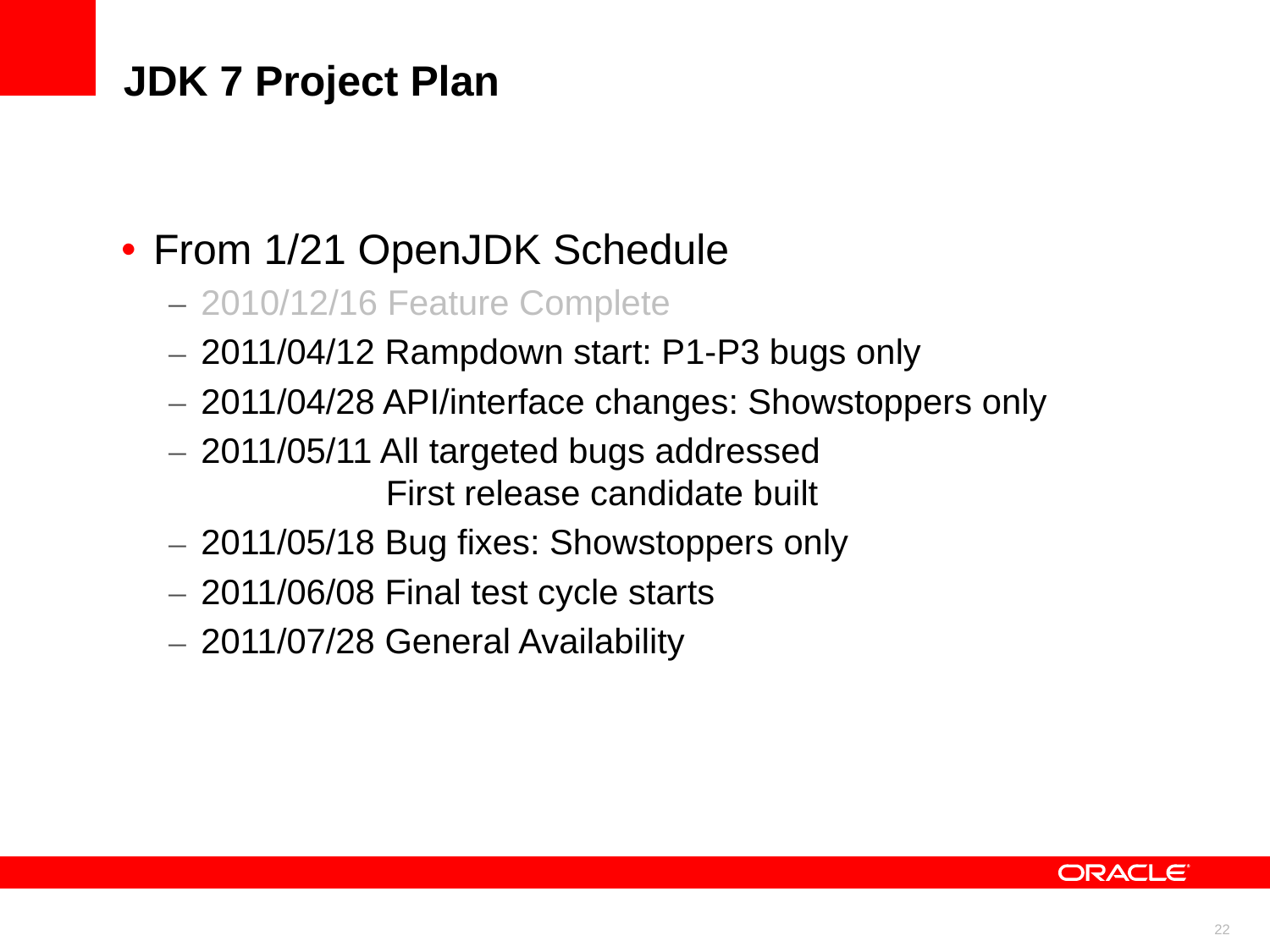

JDK 7 Project Plan
From 1/21 OpenJDK Schedule
2010/12/16 Feature Complete
2011/04/12 Rampdown start: P1-P3 bugs only
2011/04/28 API/interface changes: Showstoppers only
2011/05/11 All targeted bugs addressed
                   First release candidate built
2011/05/18 Bug fixes: Showstoppers only
2011/06/08 Final test cycle starts
2011/07/28 General Availability